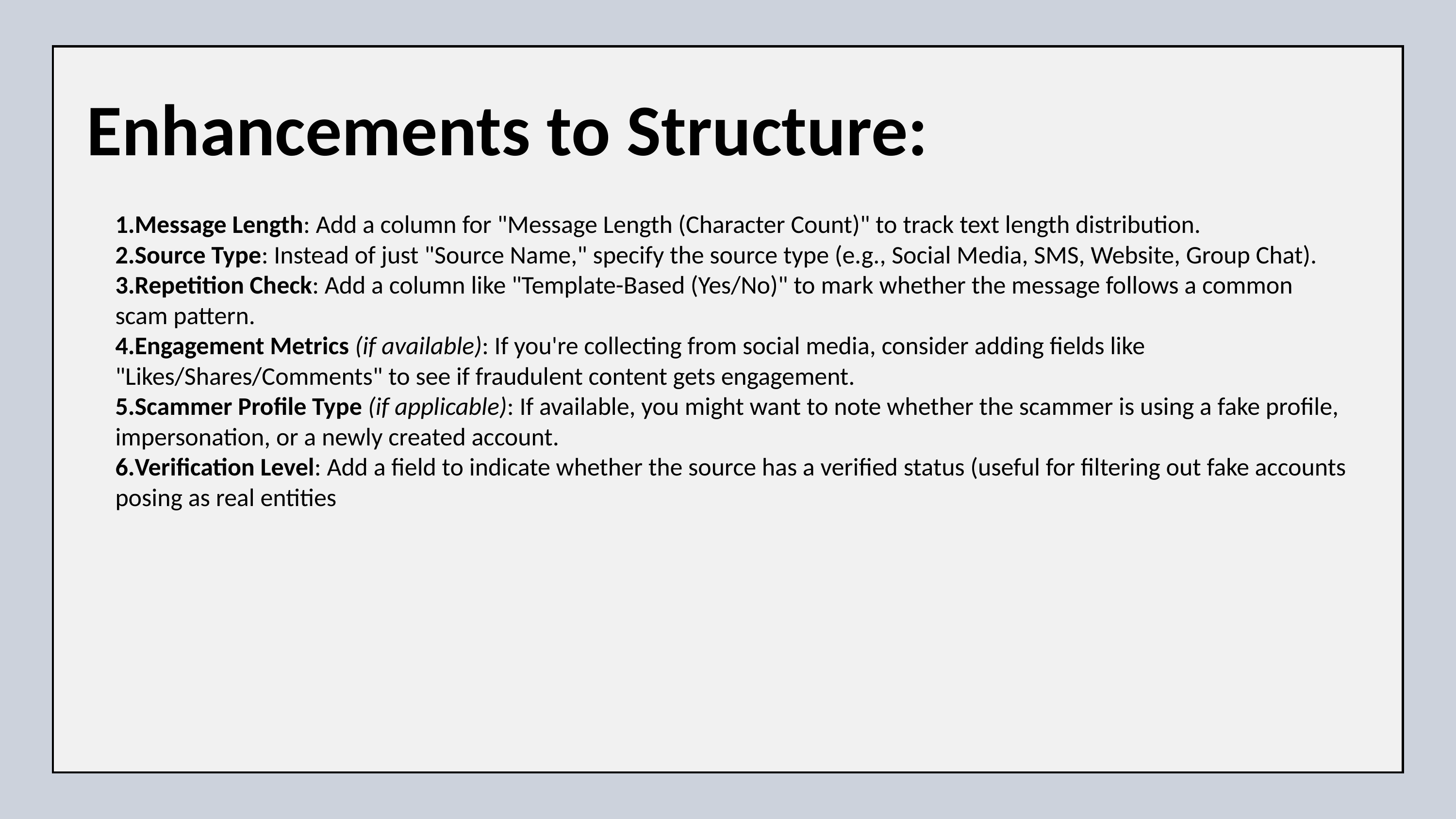

Enhancements to Structure:
Message Length: Add a column for "Message Length (Character Count)" to track text length distribution.
Source Type: Instead of just "Source Name," specify the source type (e.g., Social Media, SMS, Website, Group Chat).
Repetition Check: Add a column like "Template-Based (Yes/No)" to mark whether the message follows a common scam pattern.
Engagement Metrics (if available): If you're collecting from social media, consider adding fields like "Likes/Shares/Comments" to see if fraudulent content gets engagement.
Scammer Profile Type (if applicable): If available, you might want to note whether the scammer is using a fake profile, impersonation, or a newly created account.
Verification Level: Add a field to indicate whether the source has a verified status (useful for filtering out fake accounts posing as real entities